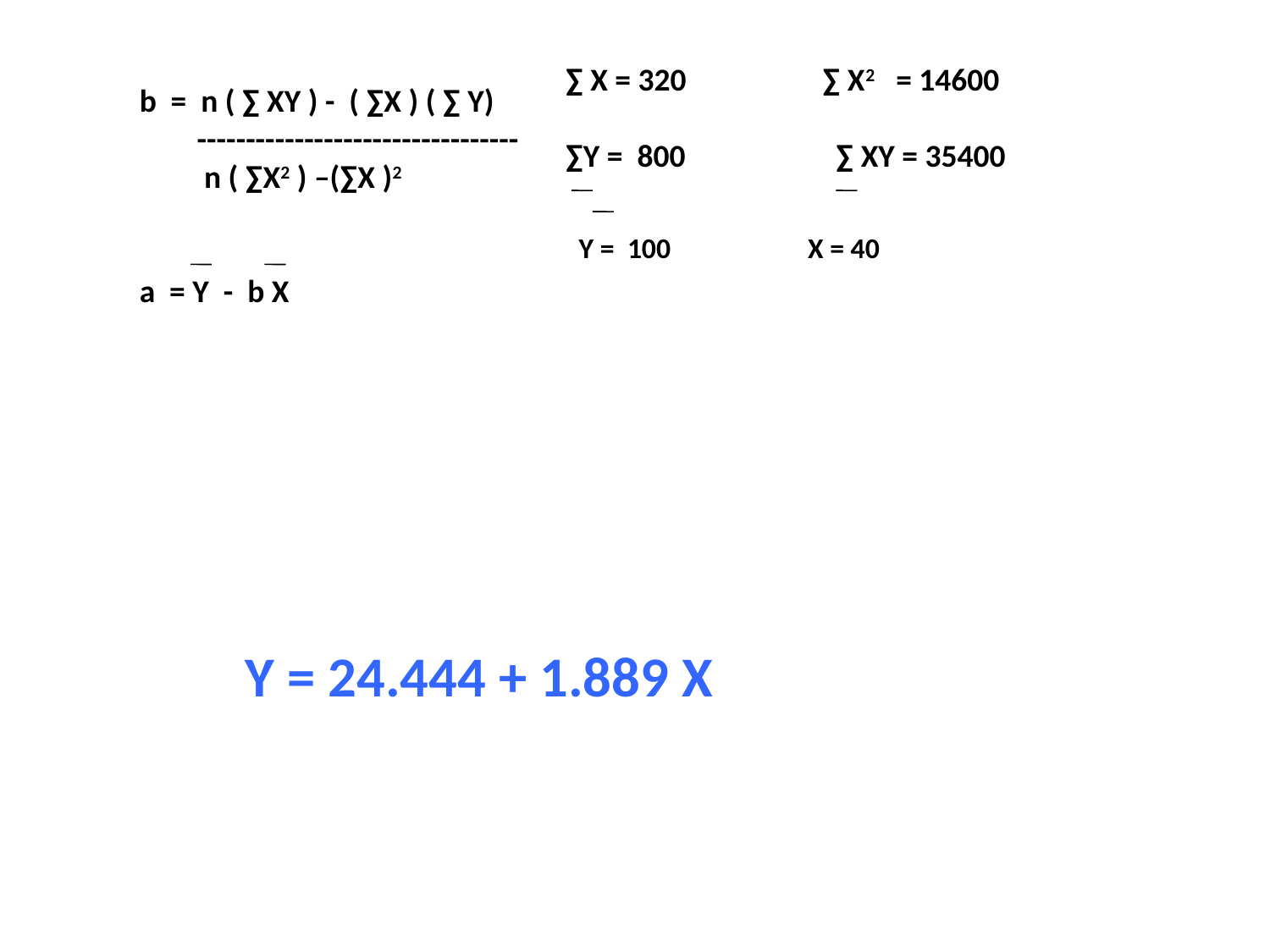

∑ X = 320                   ∑ X2     = 14600

∑Y =  800                     ∑ XY = 35400

  Y =  100                     X = 40
b  =  n ( ∑ XY ) -  ( ∑X ) ( ∑ Y)
        ---------------------------------
         n ( ∑X2 ) –(∑X )2

a  = Y  -  b X

Y = 24.444 + 1.889 X